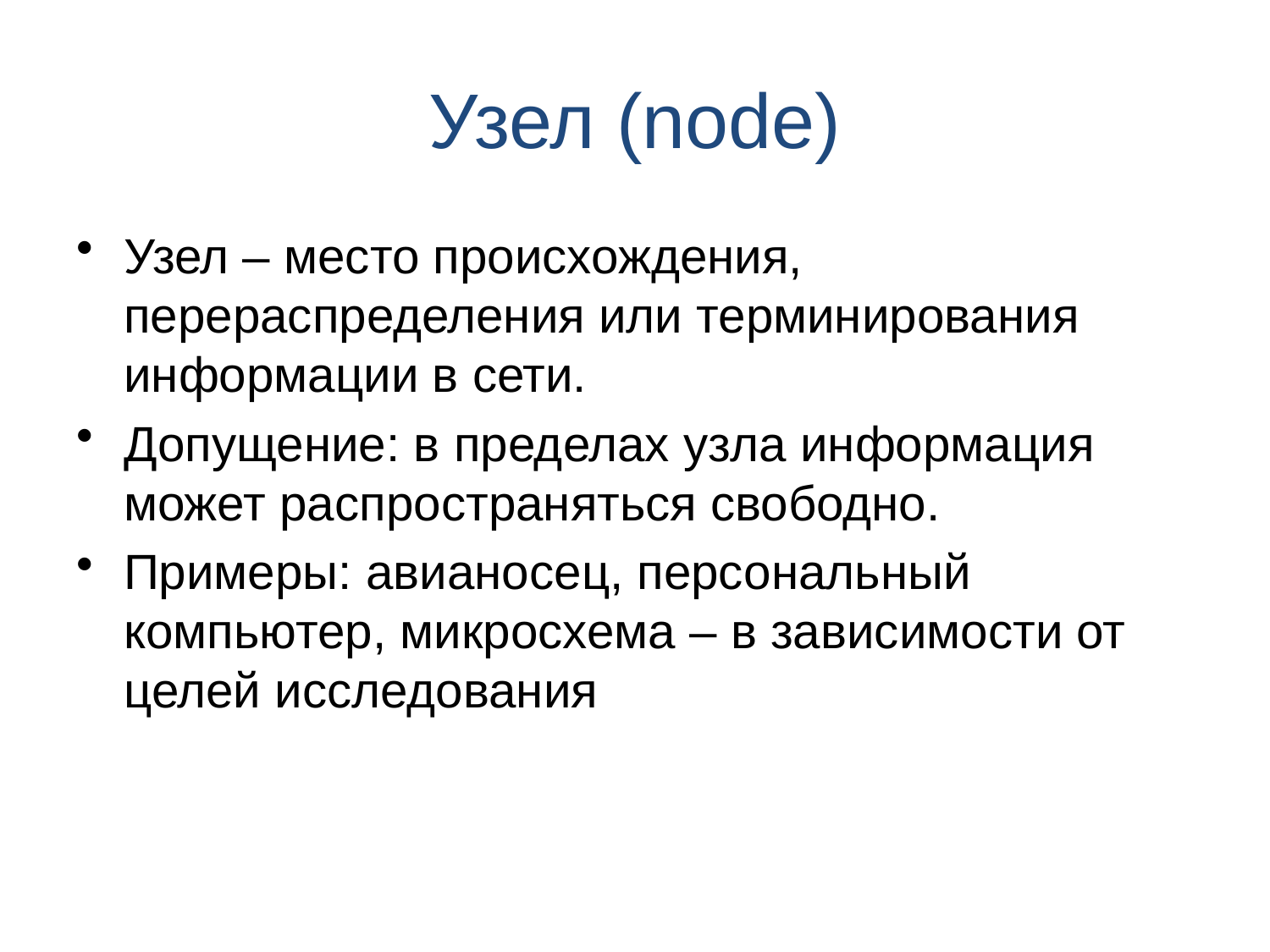

# Узел (node)
Узел – место происхождения, перераспределения или терминирования информации в сети.
Допущение: в пределах узла информация может распространяться свободно.
Примеры: авианосец, персональный компьютер, микросхема – в зависимости от целей исследования